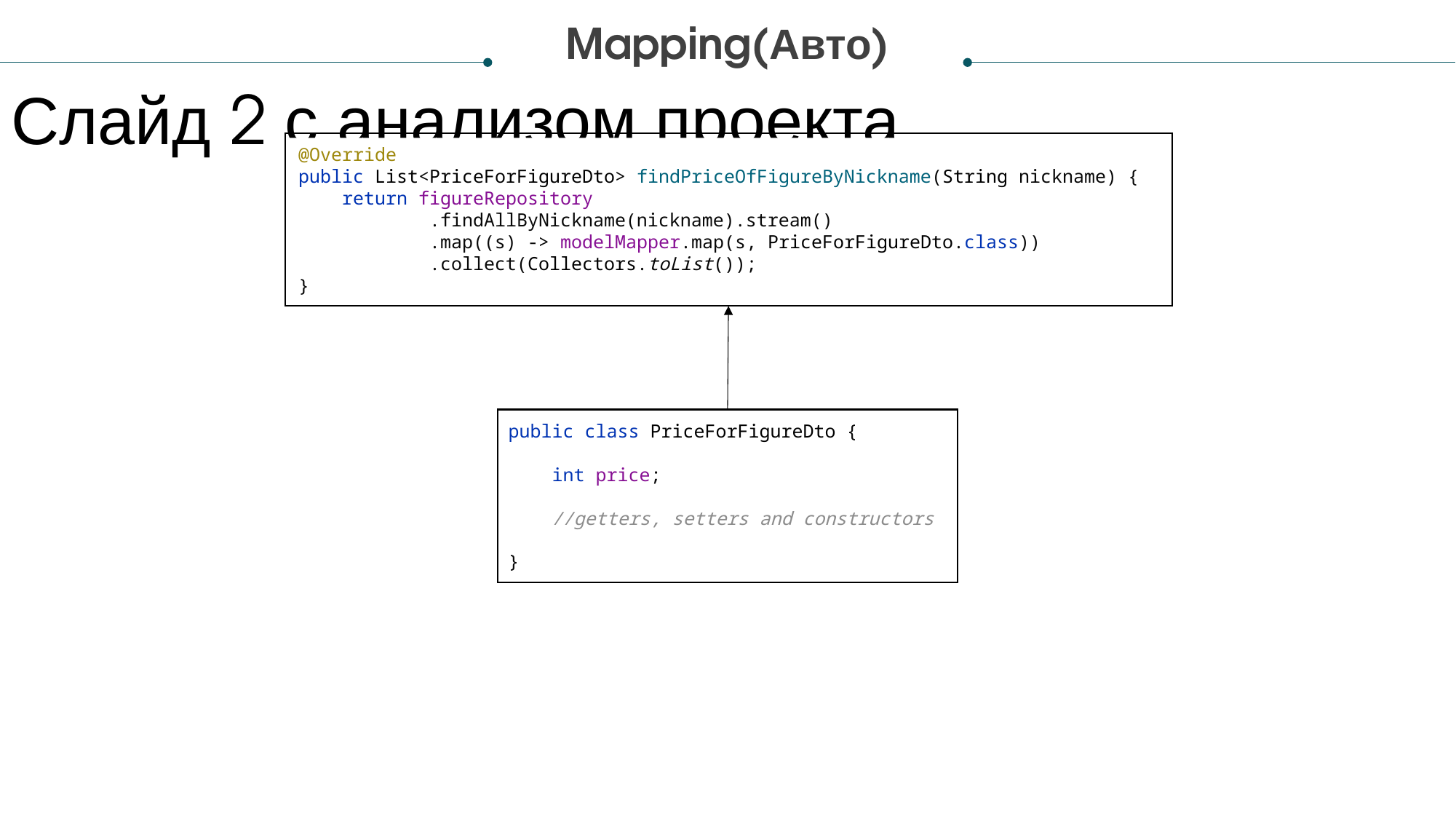

Mapping(Авто)
Слайд 2 с анализом проекта

@Override
public List<PriceForFigureDto> findPriceOfFigureByNickname(String nickname) {
    return figureRepository
            .findAllByNickname(nickname).stream()
            .map((s) -> modelMapper.map(s, PriceForFigureDto.class))
            .collect(Collectors.toList());
}

public class PriceForFigureDto {
    int price;
    //getters, setters and constructors
}